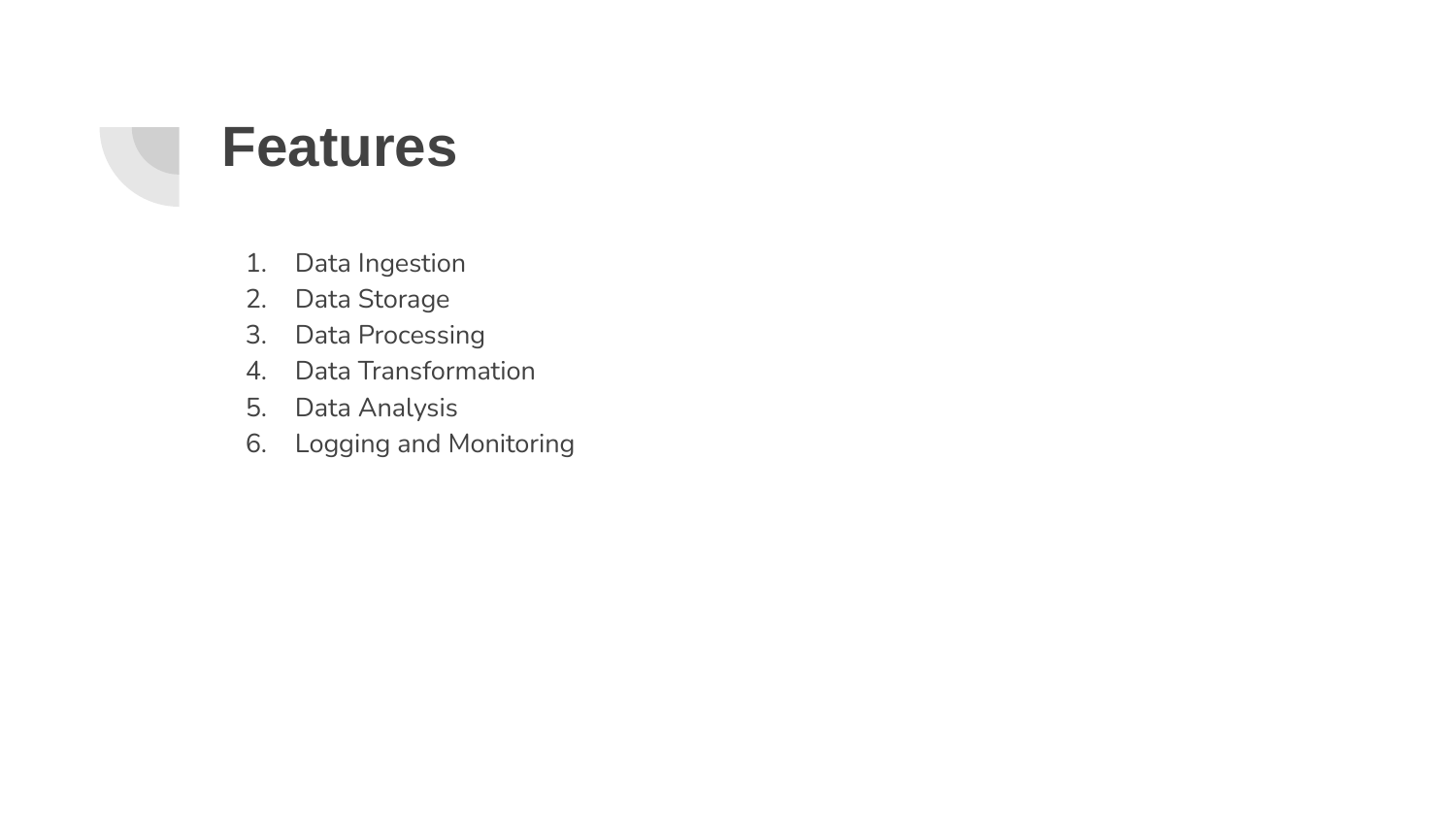

# Features
Data Ingestion
Data Storage
Data Processing
Data Transformation
Data Analysis
Logging and Monitoring